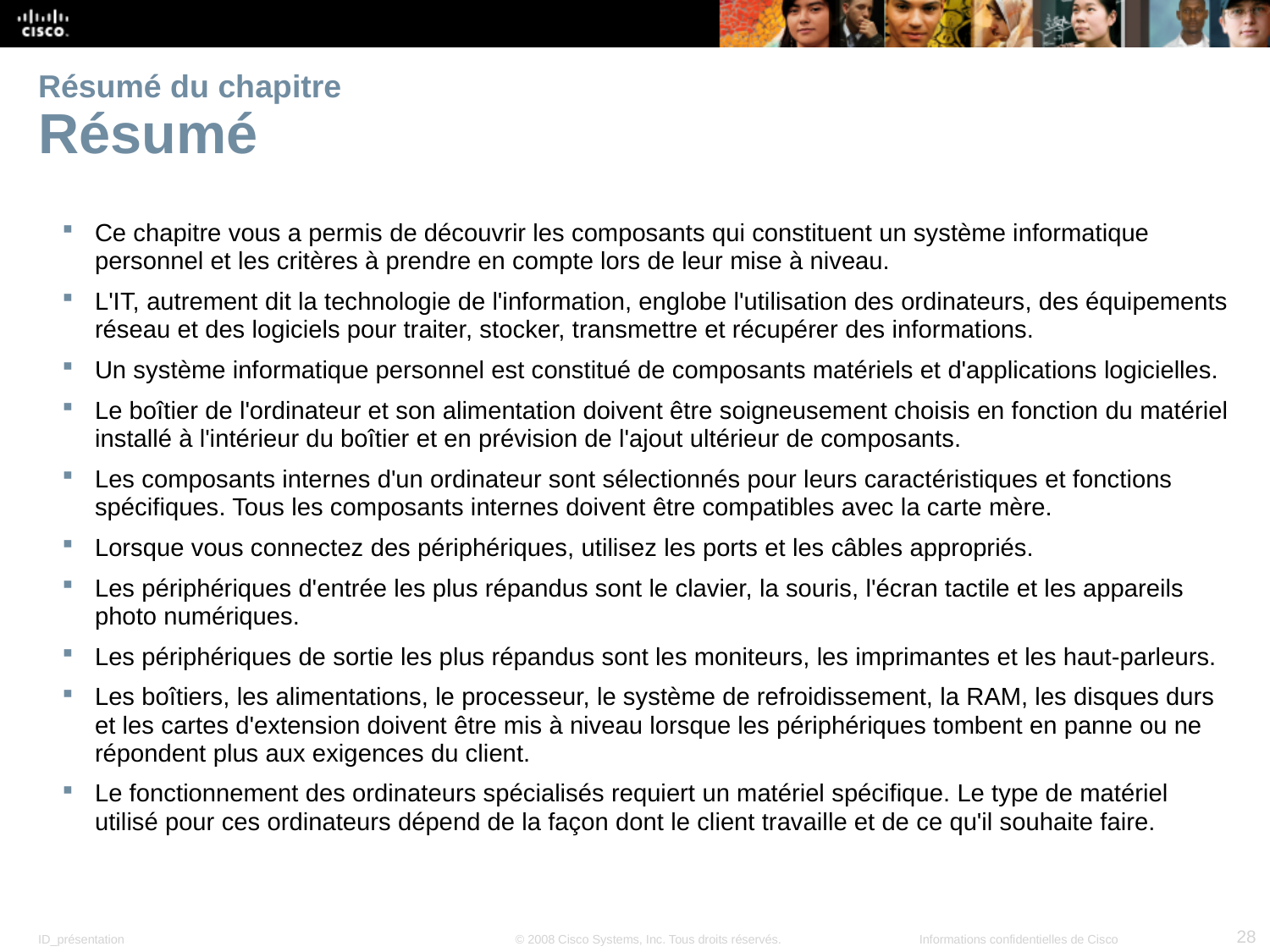

# Résumé du chapitre Résumé
Ce chapitre vous a permis de découvrir les composants qui constituent un système informatique personnel et les critères à prendre en compte lors de leur mise à niveau.
L'IT, autrement dit la technologie de l'information, englobe l'utilisation des ordinateurs, des équipements réseau et des logiciels pour traiter, stocker, transmettre et récupérer des informations.
Un système informatique personnel est constitué de composants matériels et d'applications logicielles.
Le boîtier de l'ordinateur et son alimentation doivent être soigneusement choisis en fonction du matériel installé à l'intérieur du boîtier et en prévision de l'ajout ultérieur de composants.
Les composants internes d'un ordinateur sont sélectionnés pour leurs caractéristiques et fonctions spécifiques. Tous les composants internes doivent être compatibles avec la carte mère.
Lorsque vous connectez des périphériques, utilisez les ports et les câbles appropriés.
Les périphériques d'entrée les plus répandus sont le clavier, la souris, l'écran tactile et les appareils photo numériques.
Les périphériques de sortie les plus répandus sont les moniteurs, les imprimantes et les haut-parleurs.
Les boîtiers, les alimentations, le processeur, le système de refroidissement, la RAM, les disques durs et les cartes d'extension doivent être mis à niveau lorsque les périphériques tombent en panne ou ne répondent plus aux exigences du client.
Le fonctionnement des ordinateurs spécialisés requiert un matériel spécifique. Le type de matériel utilisé pour ces ordinateurs dépend de la façon dont le client travaille et de ce qu'il souhaite faire.